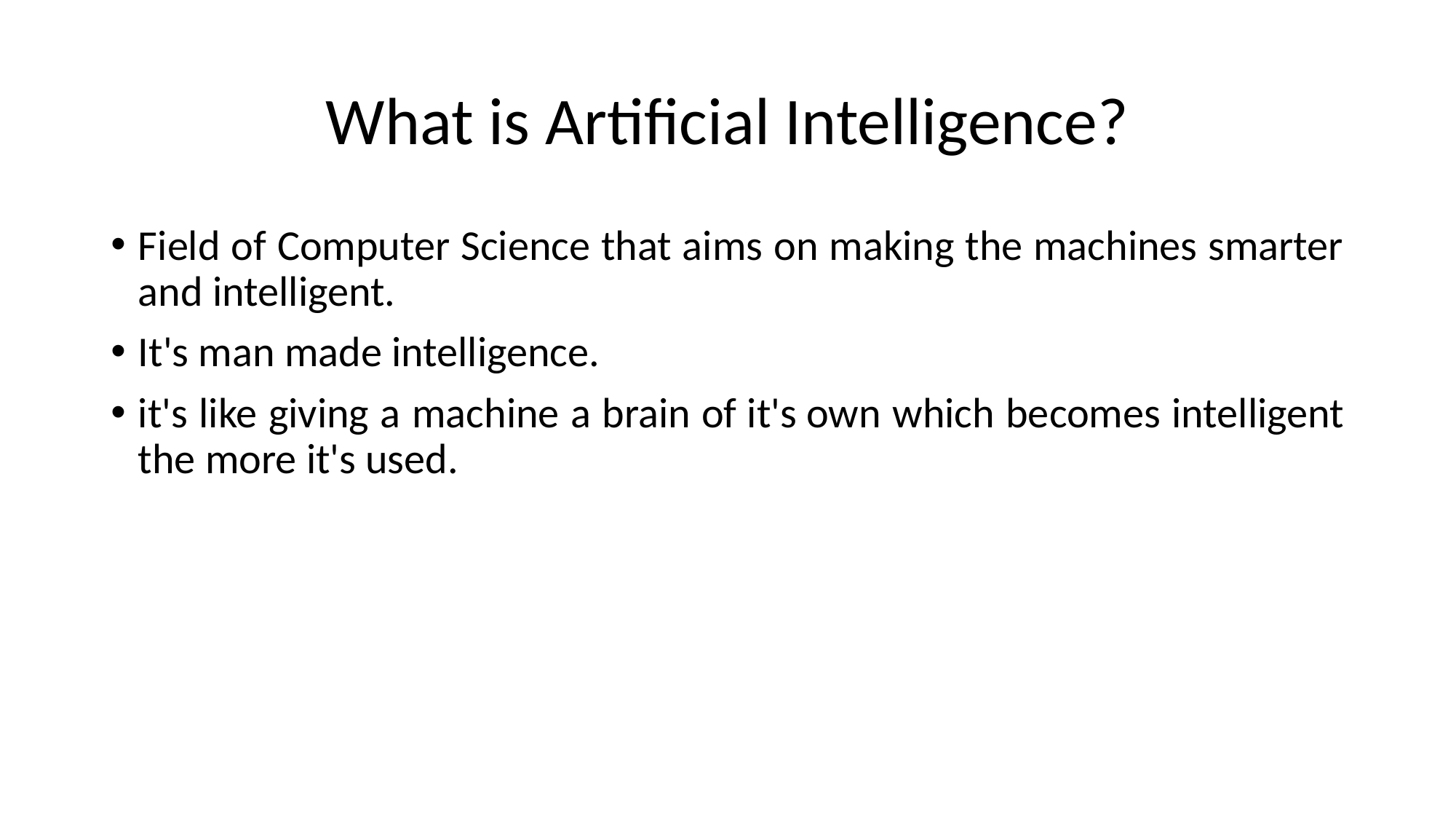

# What is Artificial Intelligence?
Field of Computer Science that aims on making the machines smarter and intelligent.
It's man made intelligence.
it's like giving a machine a brain of it's own which becomes intelligent the more it's used.